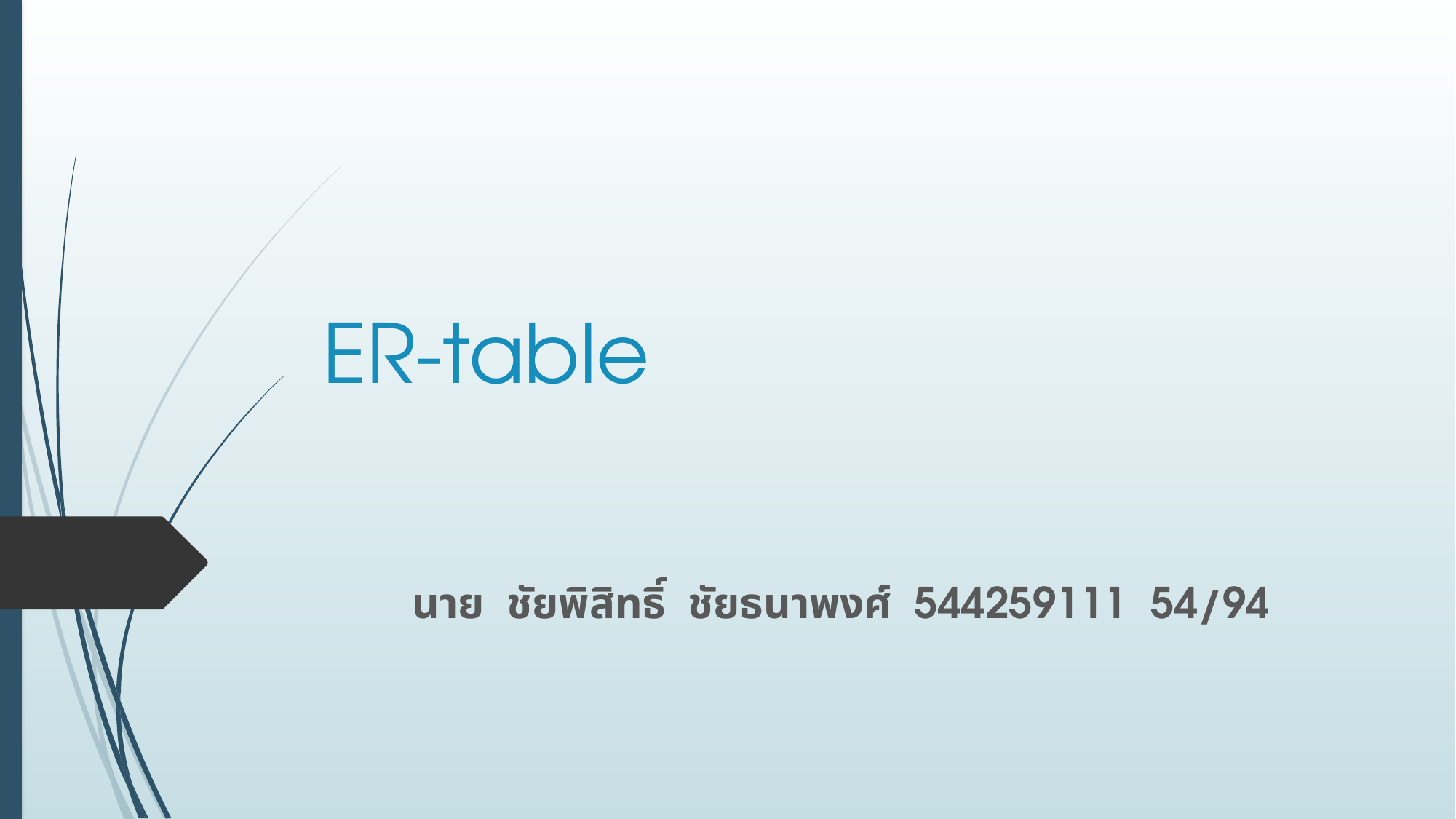

# ER-table
นาย  ชัยพิสิทธิ์  ชัยธนาพงศ์  544259111  54/94